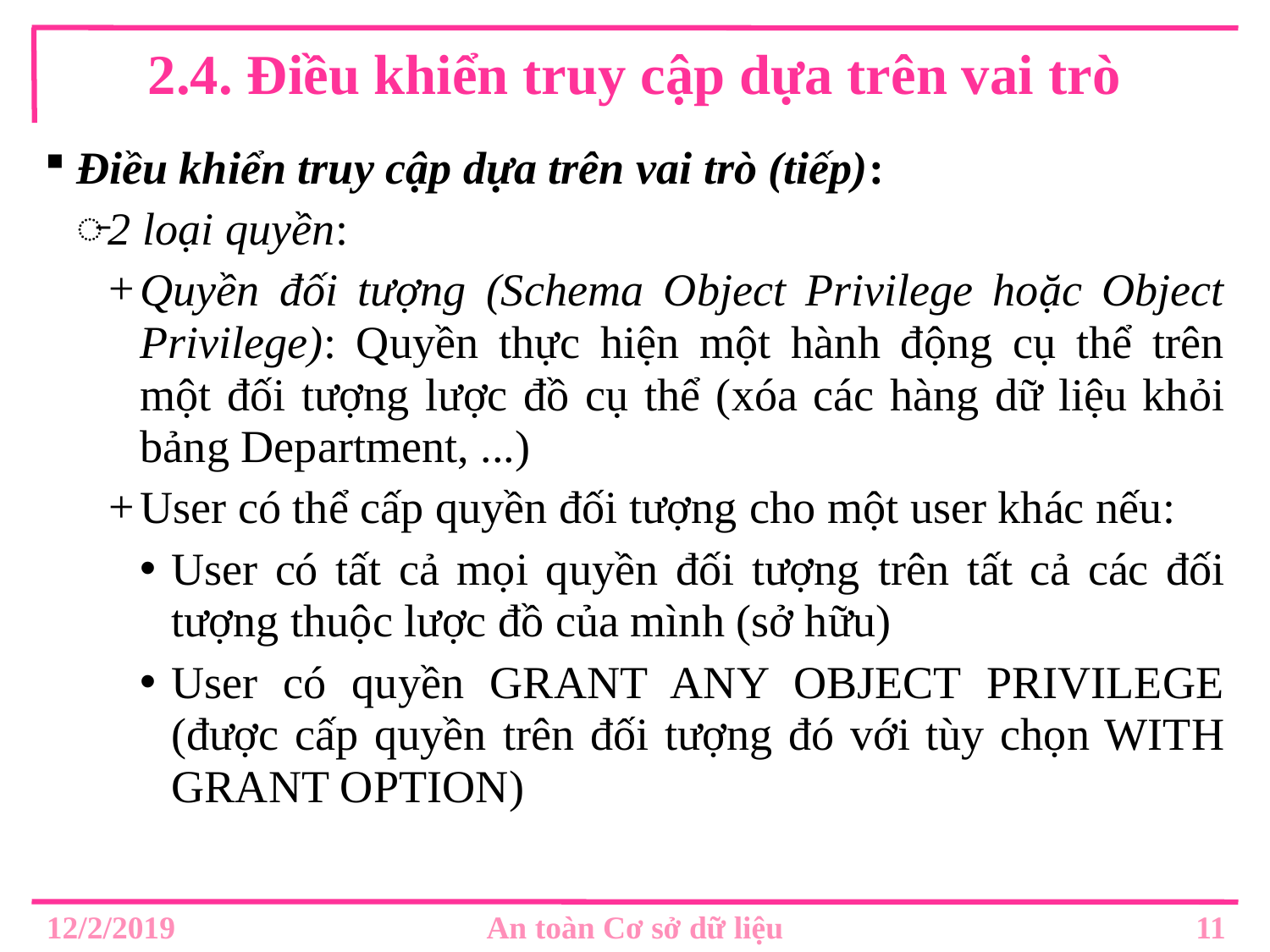

# 2.4. Điều khiển truy cập dựa trên vai trò
Điều khiển truy cập dựa trên vai trò (tiếp):
2 loại quyền:
Quyền đối tượng (Schema Object Privilege hoặc Object Privilege): Quyền thực hiện một hành động cụ thể trên một đối tượng lược đồ cụ thể (xóa các hàng dữ liệu khỏi bảng Department, ...)
User có thể cấp quyền đối tượng cho một user khác nếu:
User có tất cả mọi quyền đối tượng trên tất cả các đối tượng thuộc lược đồ của mình (sở hữu)
User có quyền GRANT ANY OBJECT PRIVILEGE (được cấp quyền trên đối tượng đó với tùy chọn WITH GRANT OPTION)
11
12/2/2019
An toàn Cơ sở dữ liệu